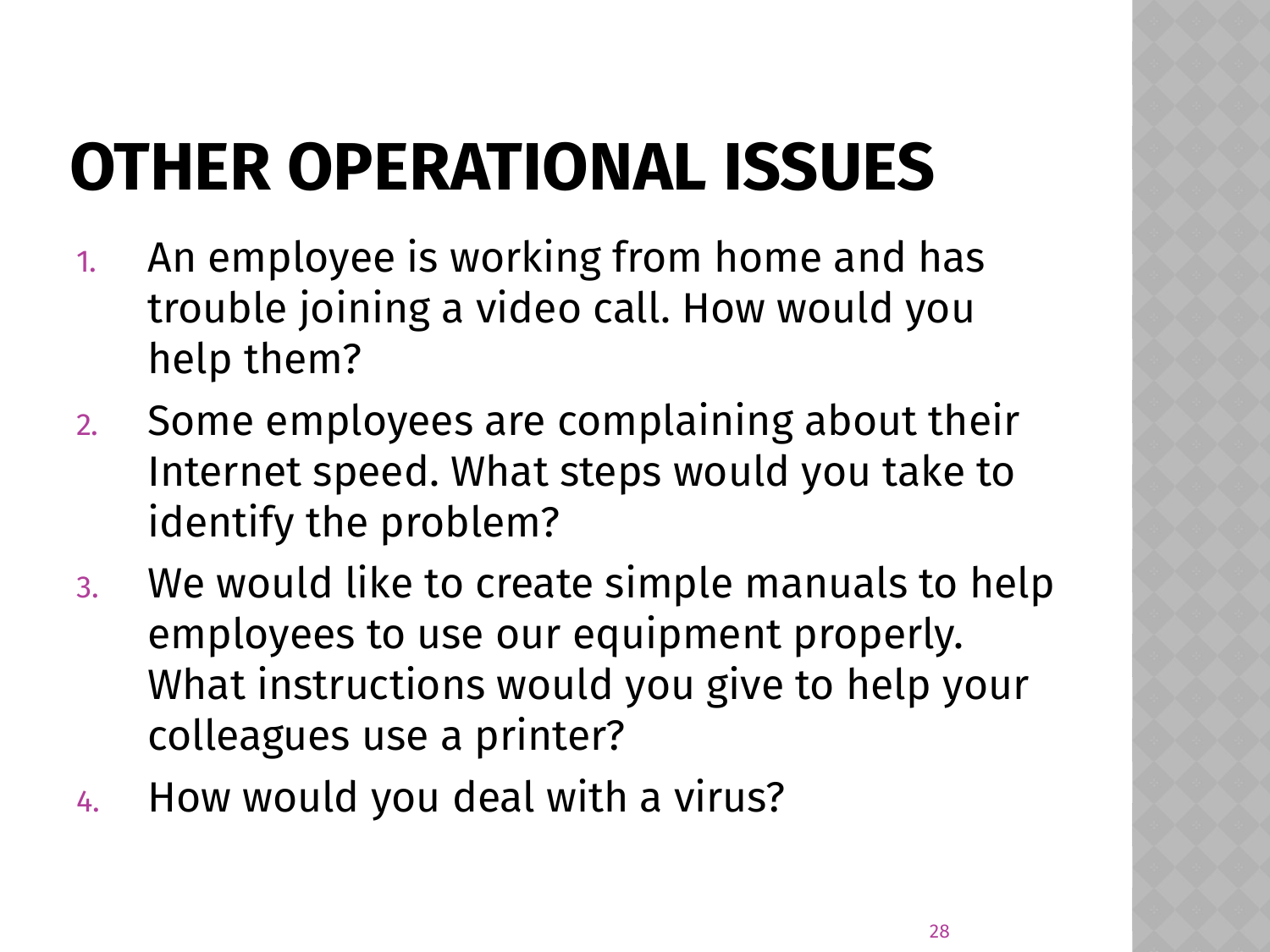

# Other operational issues
An employee is working from home and has trouble joining a video call. How would you help them?
Some employees are complaining about their Internet speed. What steps would you take to identify the problem?
We would like to create simple manuals to help employees to use our equipment properly. What instructions would you give to help your colleagues use a printer?
How would you deal with a virus?

28